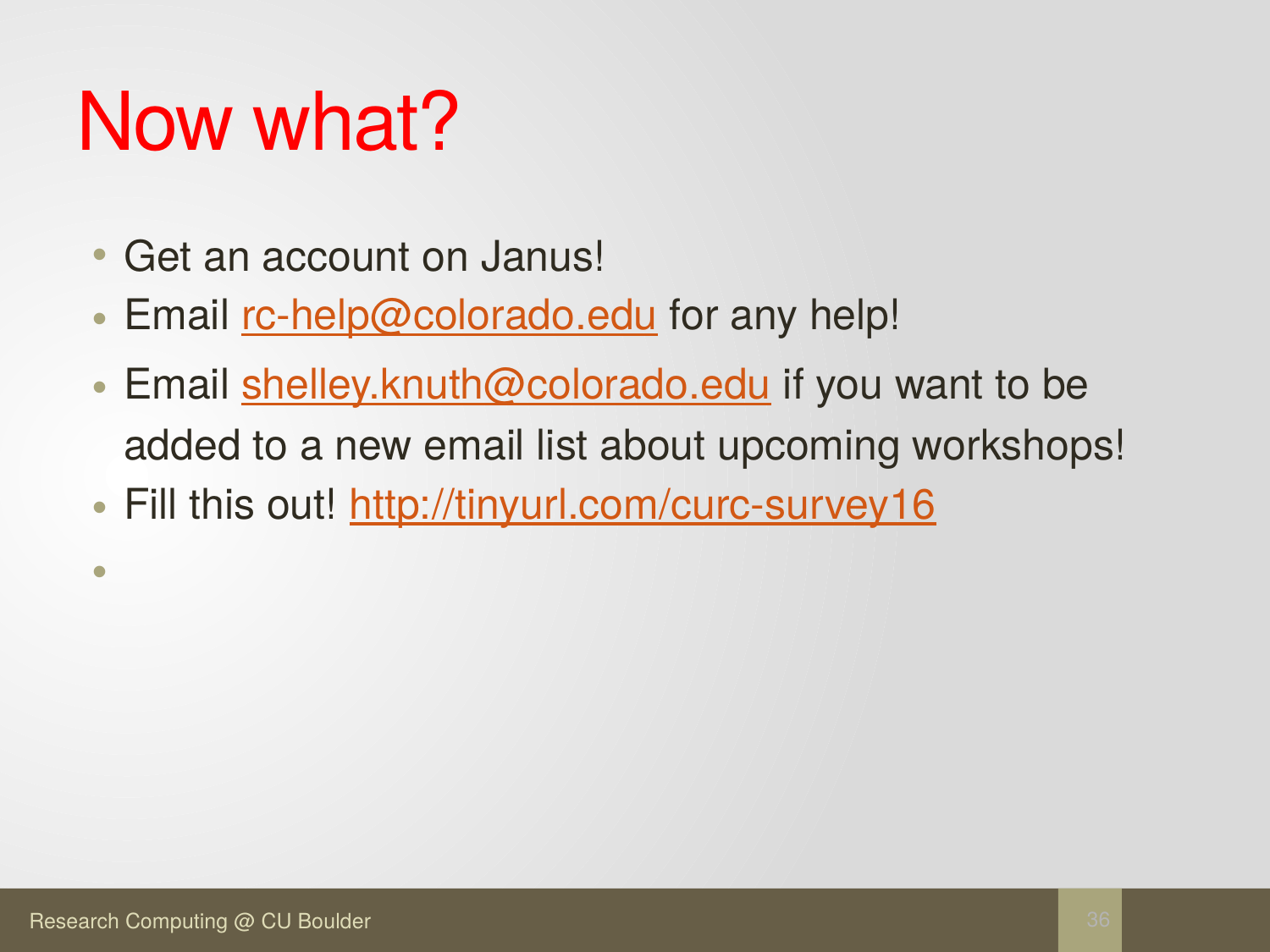

# Now what?
Get an account on Janus!
Email rc-help@colorado.edu for any help!
Email shelley.knuth@colorado.edu if you want to be added to a new email list about upcoming workshops!
Fill this out! http://tinyurl.com/curc-survey16

36